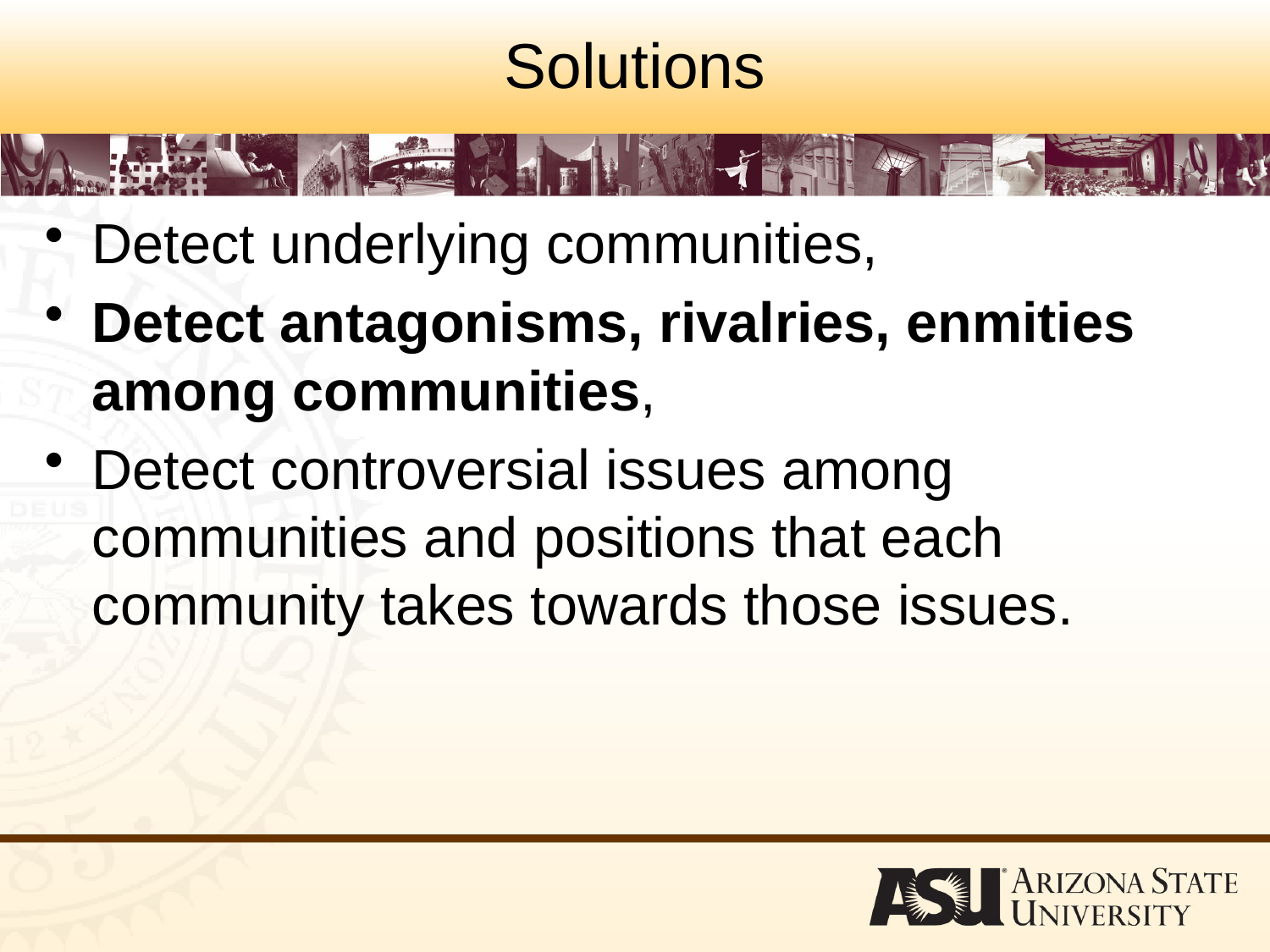

# Solutions
Detect underlying communities,
Detect antagonisms, rivalries, enmities among communities,
Detect controversial issues among communities and positions that each community takes towards those issues.